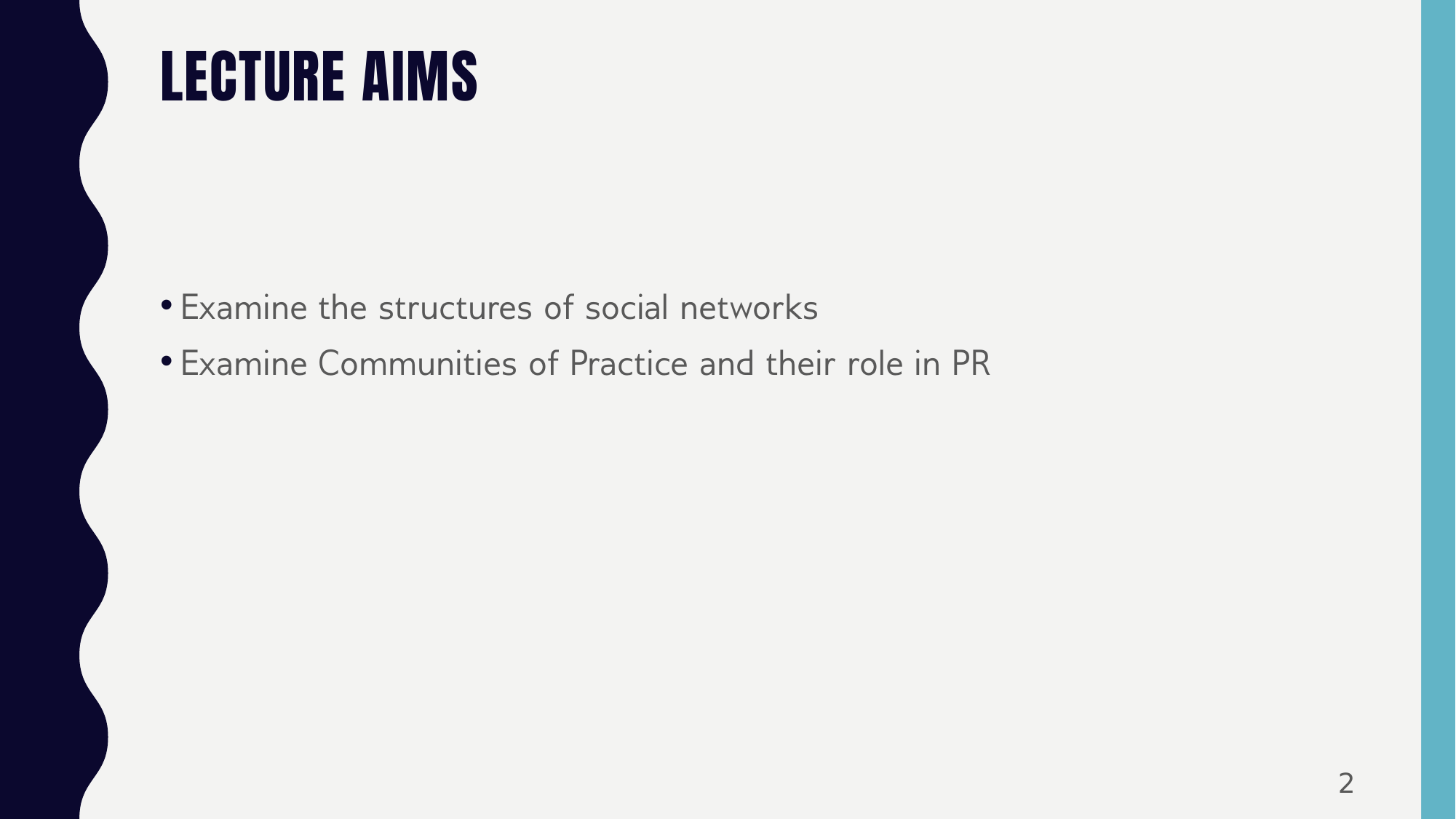

# Lecture aims
Examine the structures of social networks
Examine Communities of Practice and their role in PR

2